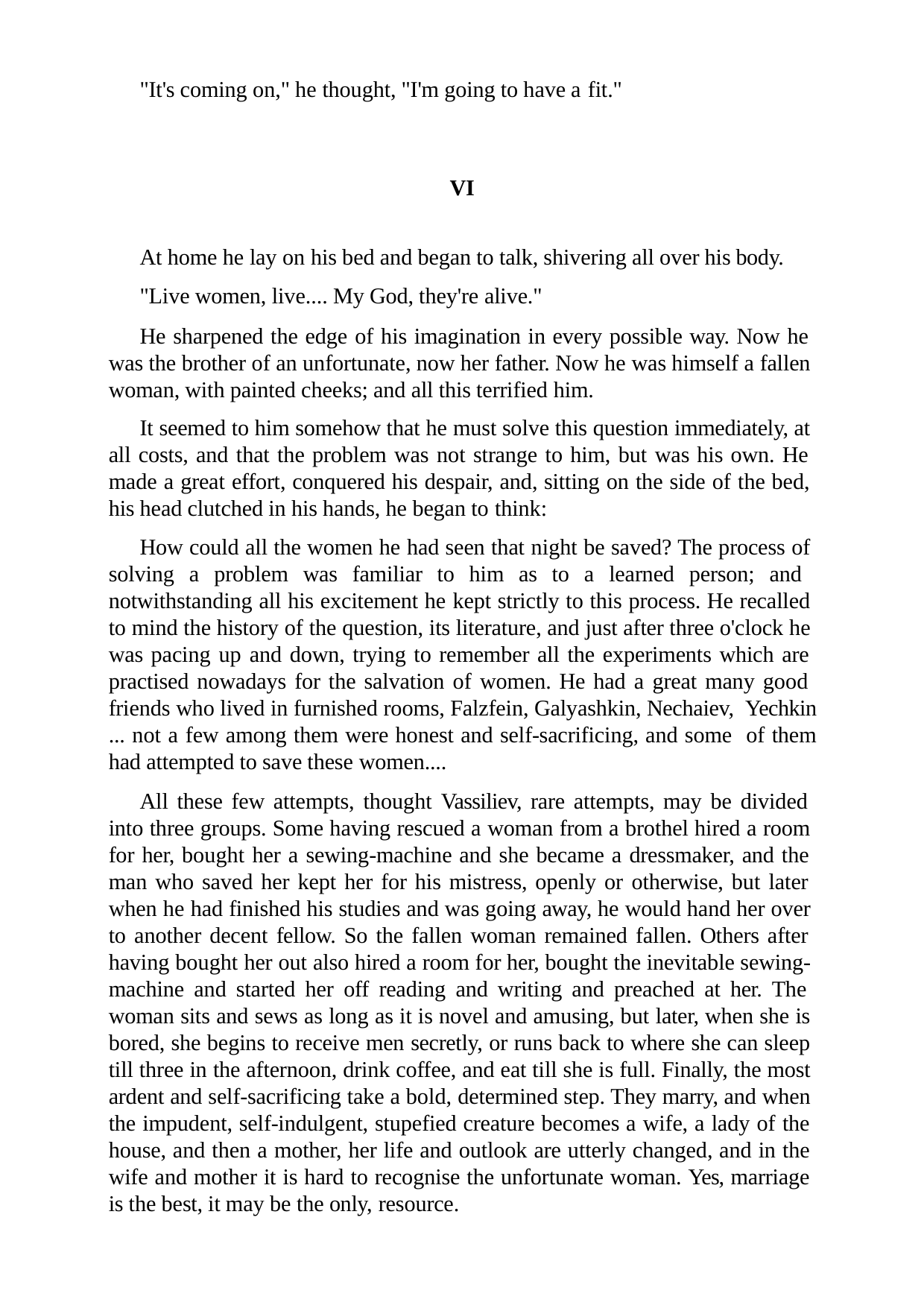

"It's coming on," he thought, "I'm going to have a fit."
VI

At home he lay on his bed and began to talk, shivering all over his body.  "Live women, live.... My God, they're alive."
He sharpened the edge of his imagination in every possible way. Now he  was the brother of an unfortunate, now her father. Now he was himself a fallen  woman, with painted cheeks; and all this terrified him.
It seemed to him somehow that he must solve this question immediately, at  all costs, and that the problem was not strange to him, but was his own. He  made a great effort, conquered his despair, and, sitting on the side of the bed,  his head clutched in his hands, he began to think:
How could all the women he had seen that night be saved? The process of  solving a problem was familiar to him as to a learned person; and  notwithstanding all his excitement he kept strictly to this process. He recalled  to mind the history of the question, its literature, and just after three o'clock he  was pacing up and down, trying to remember all the experiments which are  practised nowadays for the salvation of women. He had a great many good  friends who lived in furnished rooms, Falzfein, Galyashkin, Nechaiev,  Yechkin ... not a few among them were honest and self-sacrificing, and some  of them had attempted to save these women....
All these few attempts, thought Vassiliev, rare attempts, may be divided  into three groups. Some having rescued a woman from a brothel hired a room  for her, bought her a sewing-machine and she became a dressmaker, and the  man who saved her kept her for his mistress, openly or otherwise, but later  when he had finished his studies and was going away, he would hand her over  to another decent fellow. So the fallen woman remained fallen. Others after  having bought her out also hired a room for her, bought the inevitable sewing-  machine and started her off reading and writing and preached at her. The  woman sits and sews as long as it is novel and amusing, but later, when she is  bored, she begins to receive men secretly, or runs back to where she can sleep  till three in the afternoon, drink coffee, and eat till she is full. Finally, the most  ardent and self-sacrificing take a bold, determined step. They marry, and when  the impudent, self-indulgent, stupefied creature becomes a wife, a lady of the  house, and then a mother, her life and outlook are utterly changed, and in the  wife and mother it is hard to recognise the unfortunate woman. Yes, marriage  is the best, it may be the only, resource.